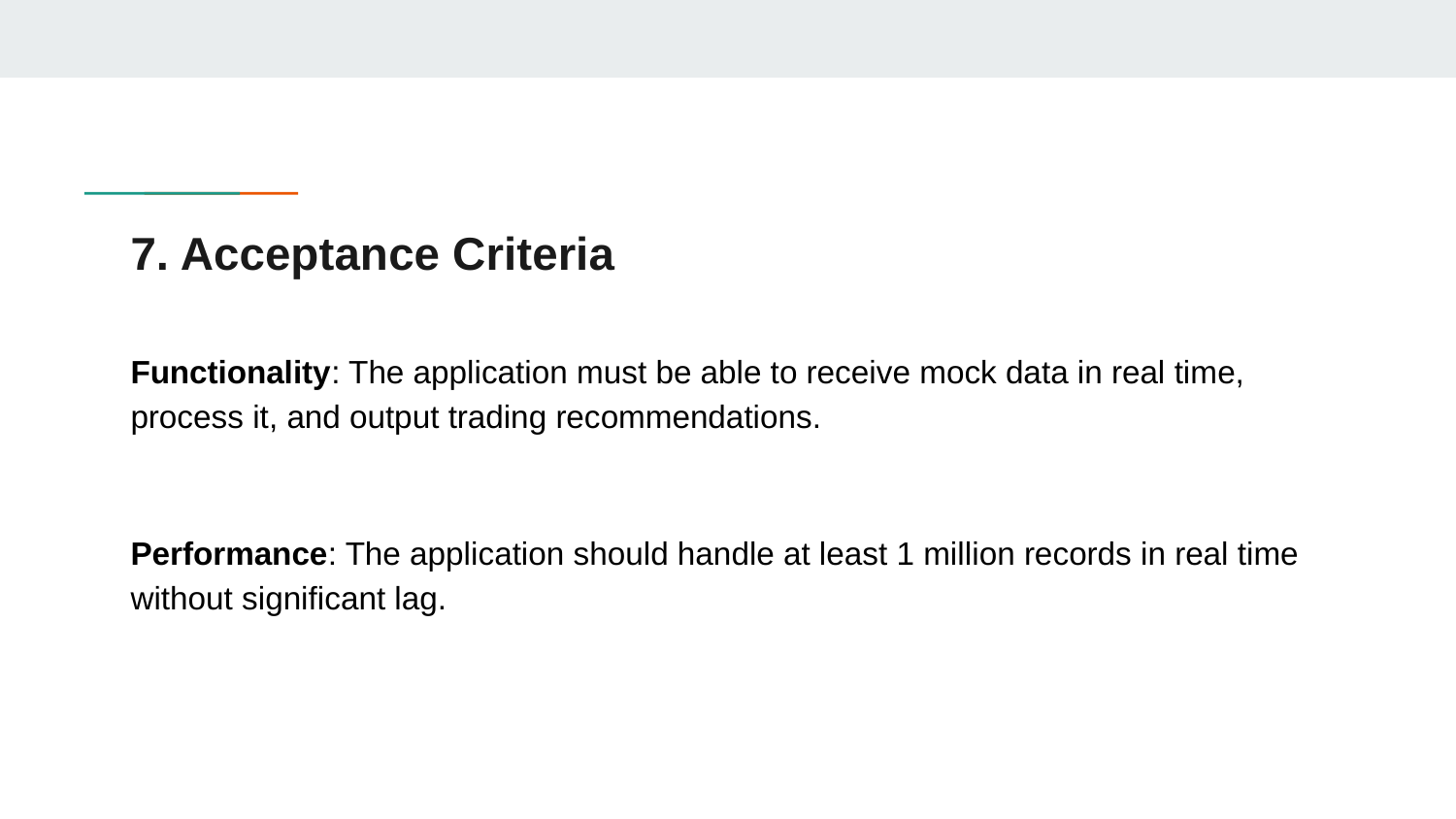

# 7. Acceptance Criteria
Functionality: The application must be able to receive mock data in real time, process it, and output trading recommendations.

Performance: The application should handle at least 1 million records in real time without significant lag.